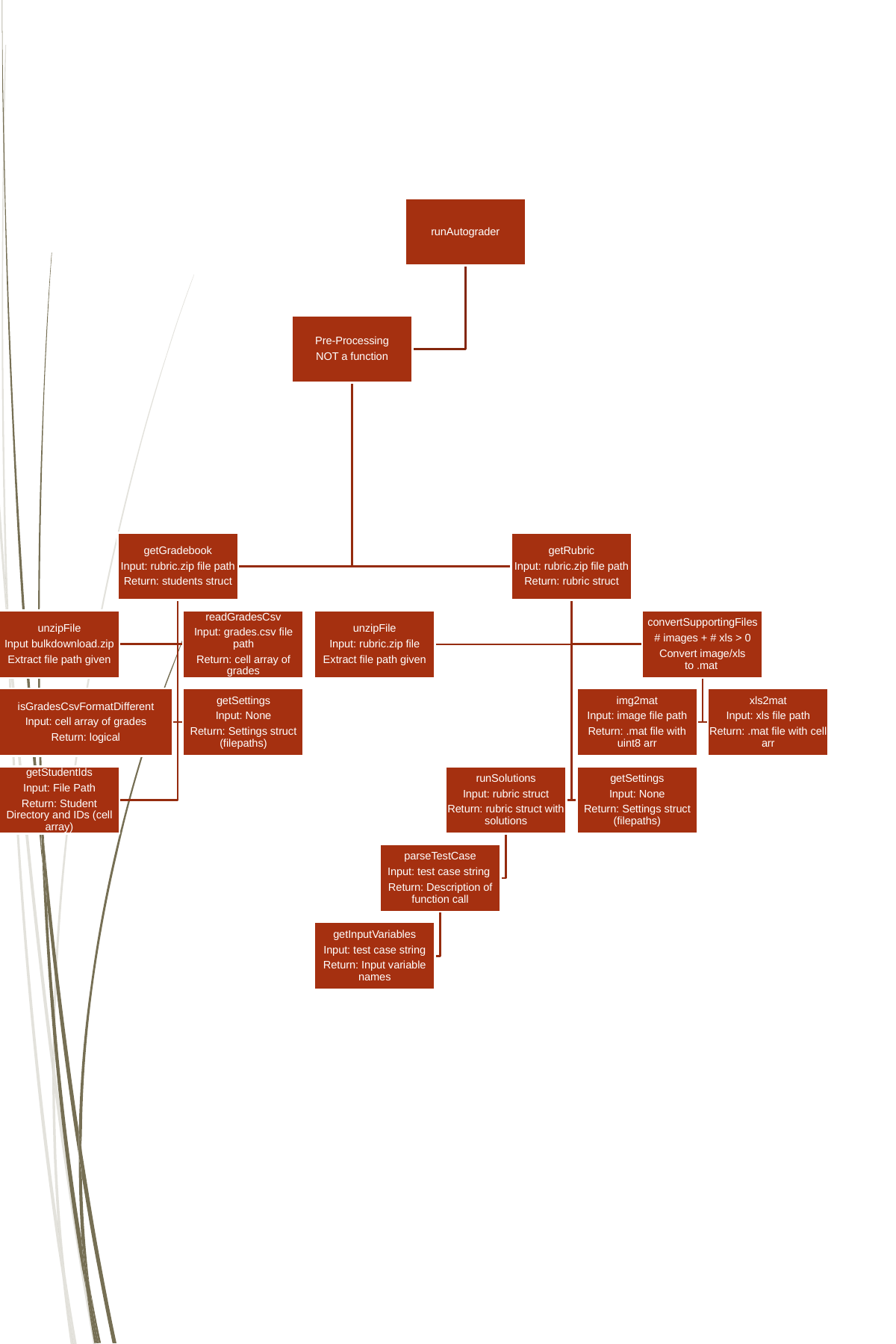

runAutograder
Pre-Processing
NOT a function
getGradebook
Input: rubric.zip file path
Return: students struct
unzipFile
Input bulkdownload.zip
Extract file path given
readGradesCsv
Input: grades.csv file path
Return: cell array of grades
isGradesCsvFormatDifferent
Input: cell array of grades
Return: logical
getSettings
Input: None
Return: Settings struct (filepaths)
getStudentIds
Input: File Path
Return: Student Directory and IDs (cell array)
getRubric
Input: rubric.zip file path
Return: rubric struct
unzipFile
Input: rubric.zip file
Extract file path given
convertSupportingFiles
# images + # xls > 0
Convert image/xls to .mat
img2mat
Input: image file path
Return: .mat file with uint8 arr
xls2mat
Input: xls file path
Return: .mat file with cell arr
runSolutions
Input: rubric struct
Return: rubric struct with solutions
parseTestCase
Input: test case string
Return: Description of function call
getInputVariables
Input: test case string
Return: Input variable names
getSettings
Input: None
Return: Settings struct (filepaths)